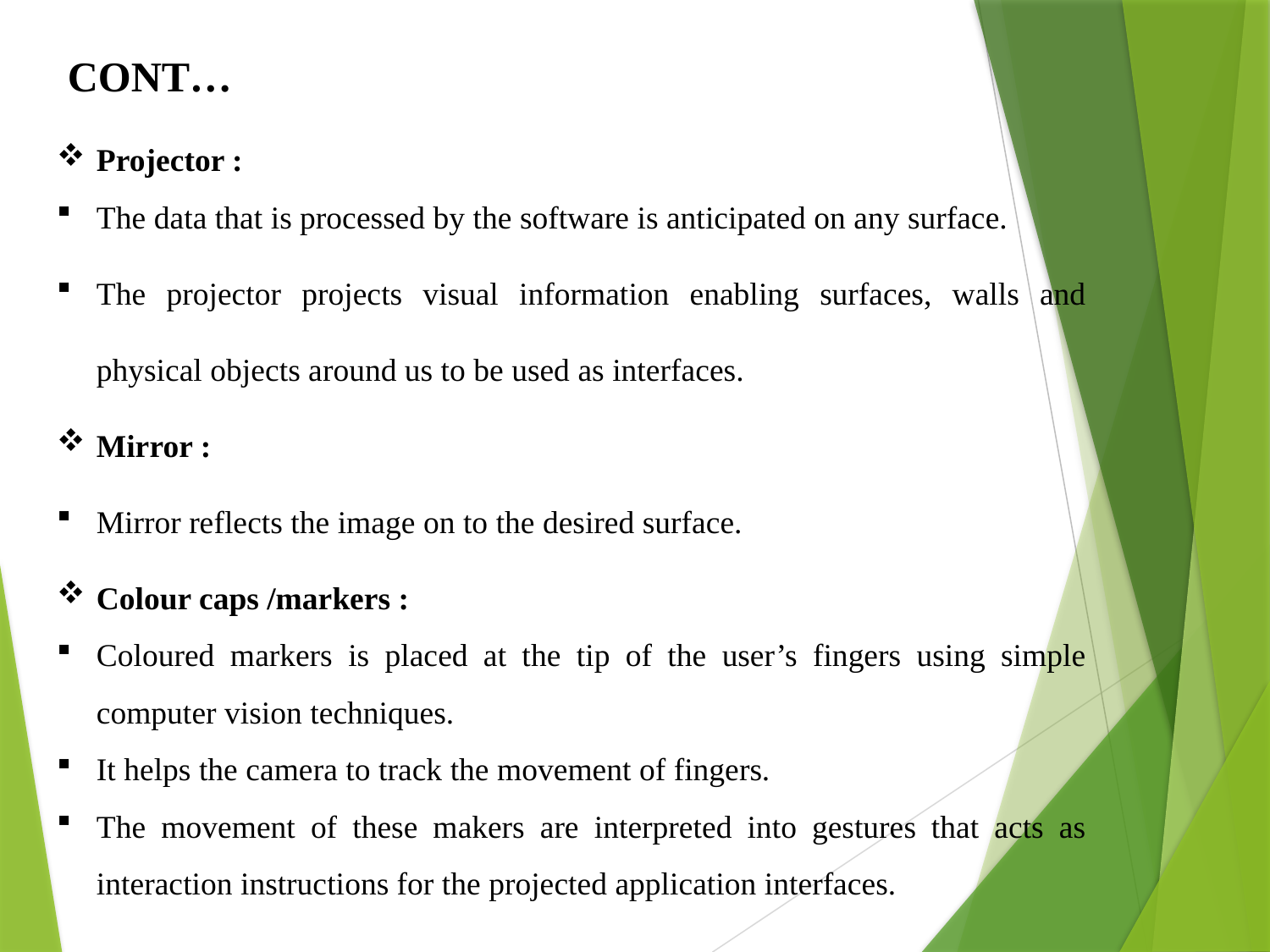

CONT…
Projector :
The data that is processed by the software is anticipated on any surface.
The projector projects visual information enabling surfaces, walls and physical objects around us to be used as interfaces.
Mirror :
Mirror reflects the image on to the desired surface.
Colour caps /markers :
Coloured markers is placed at the tip of the user’s fingers using simple computer vision techniques.
It helps the camera to track the movement of fingers.
The movement of these makers are interpreted into gestures that acts as interaction instructions for the projected application interfaces.